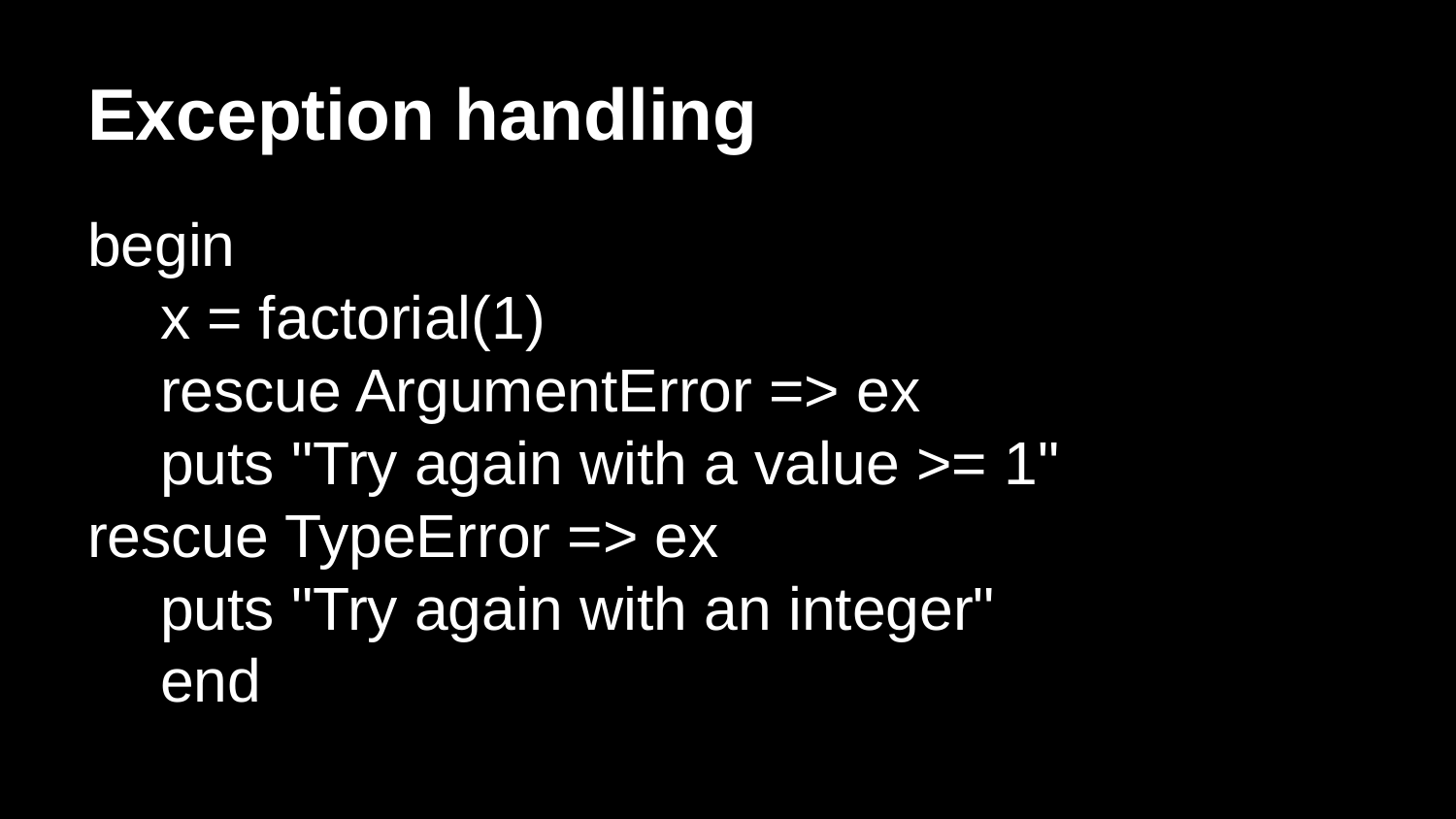

# Exception handling
begin
x = factorial(1)
rescue ArgumentError => ex
puts "Try again with a value >= 1"
rescue TypeError => ex
puts "Try again with an integer"
end